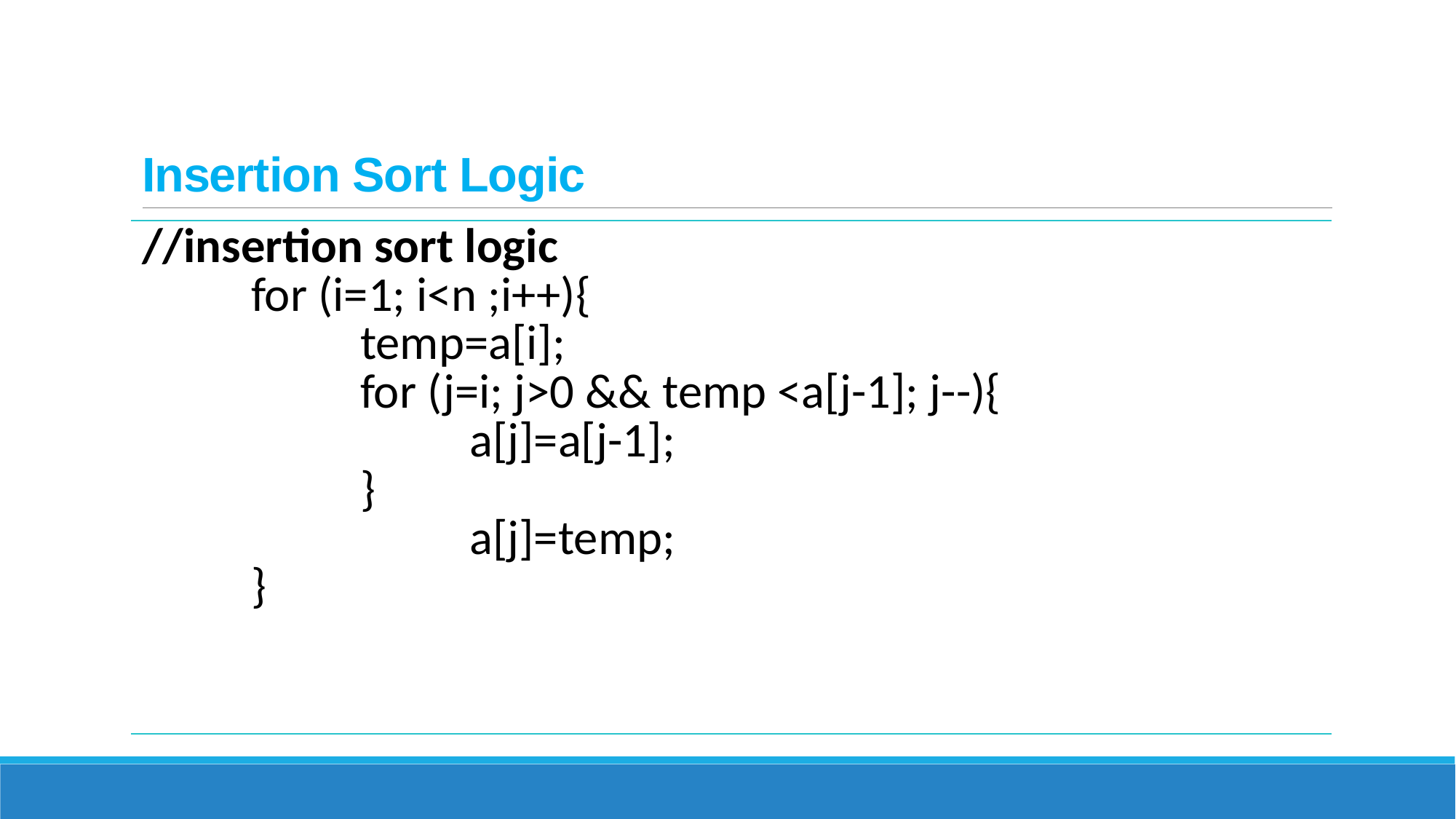

# Insertion Sort Logic
| //insertion sort logic for (i=1; i<n ;i++){ temp=a[i]; for (j=i; j>0 && temp <a[j-1]; j--){ a[j]=a[j-1]; } a[j]=temp; } |
| --- |